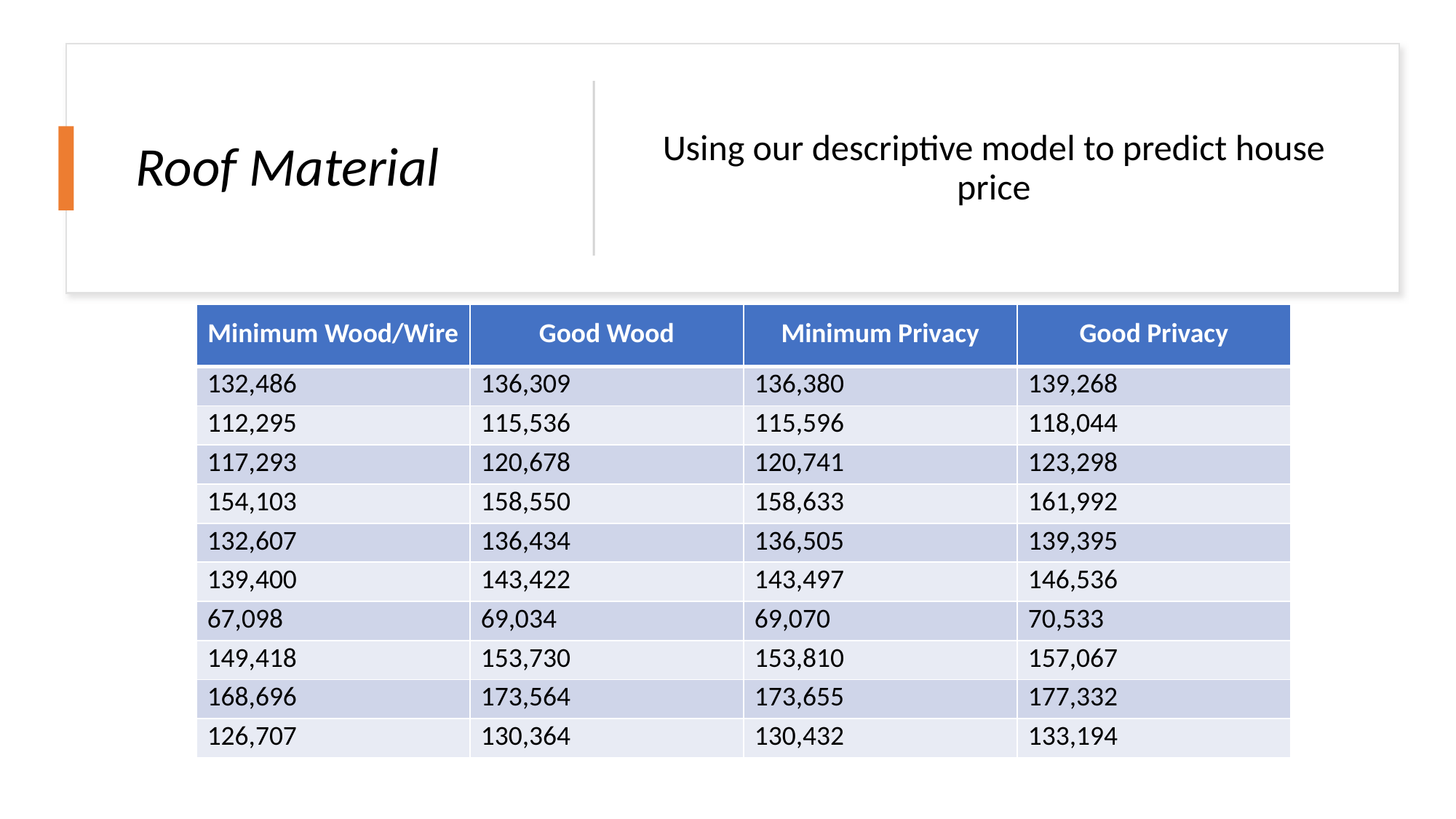

# Roof Material
Using our descriptive model to predict house price

| Minimum Wood/Wire | Good Wood | Minimum Privacy | Good Privacy |
| --- | --- | --- | --- |
| 132,486 | 136,309 | 136,380 | 139,268 |
| 112,295 | 115,536 | 115,596 | 118,044 |
| 117,293 | 120,678 | 120,741 | 123,298 |
| 154,103 | 158,550 | 158,633 | 161,992 |
| 132,607 | 136,434 | 136,505 | 139,395 |
| 139,400 | 143,422 | 143,497 | 146,536 |
| 67,098 | 69,034 | 69,070 | 70,533 |
| 149,418 | 153,730 | 153,810 | 157,067 |
| 168,696 | 173,564 | 173,655 | 177,332 |
| 126,707 | 130,364 | 130,432 | 133,194 |